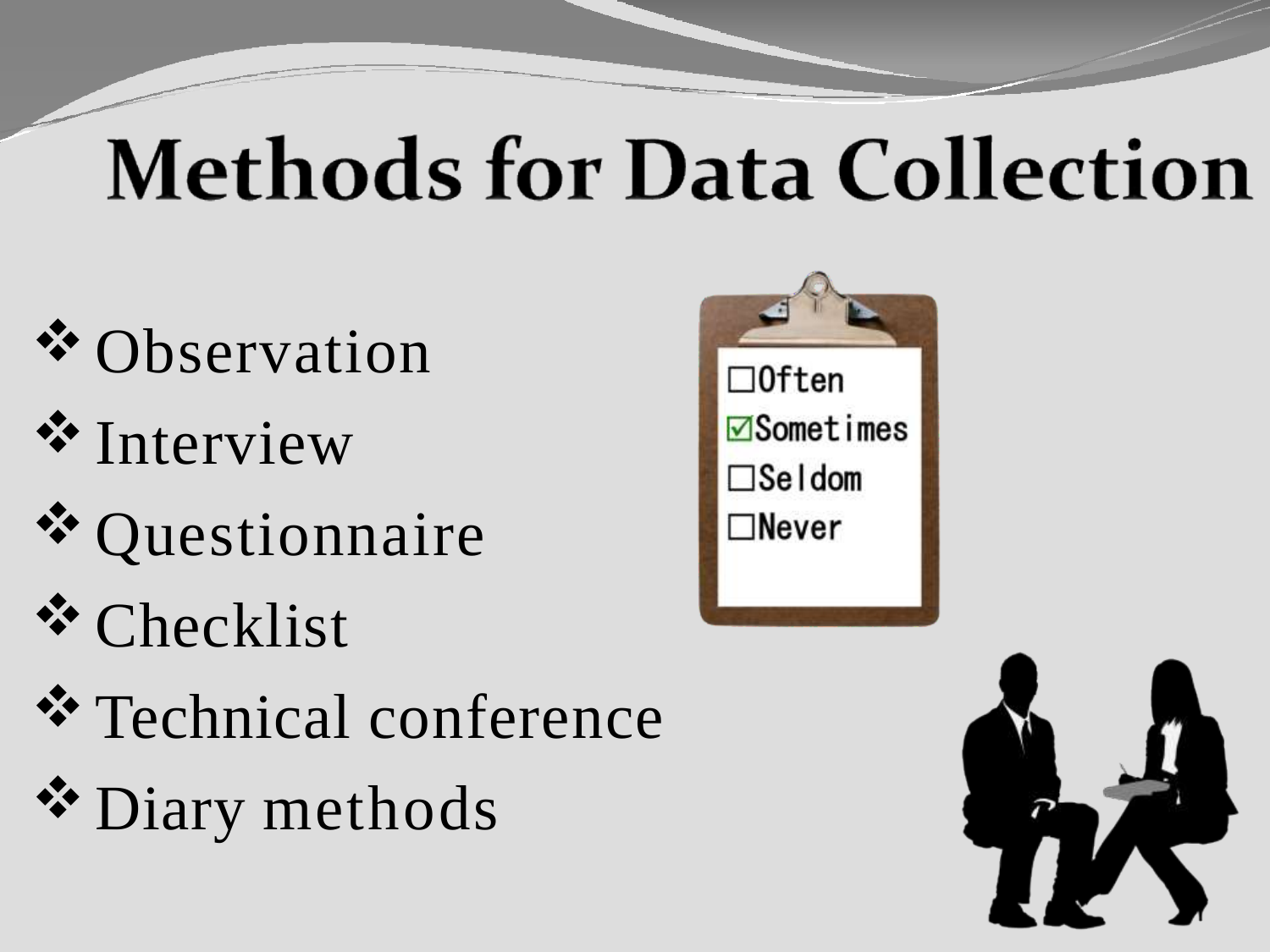

Observation
Interview
Questionnaire
Checklist
Technical conference
Diary methods